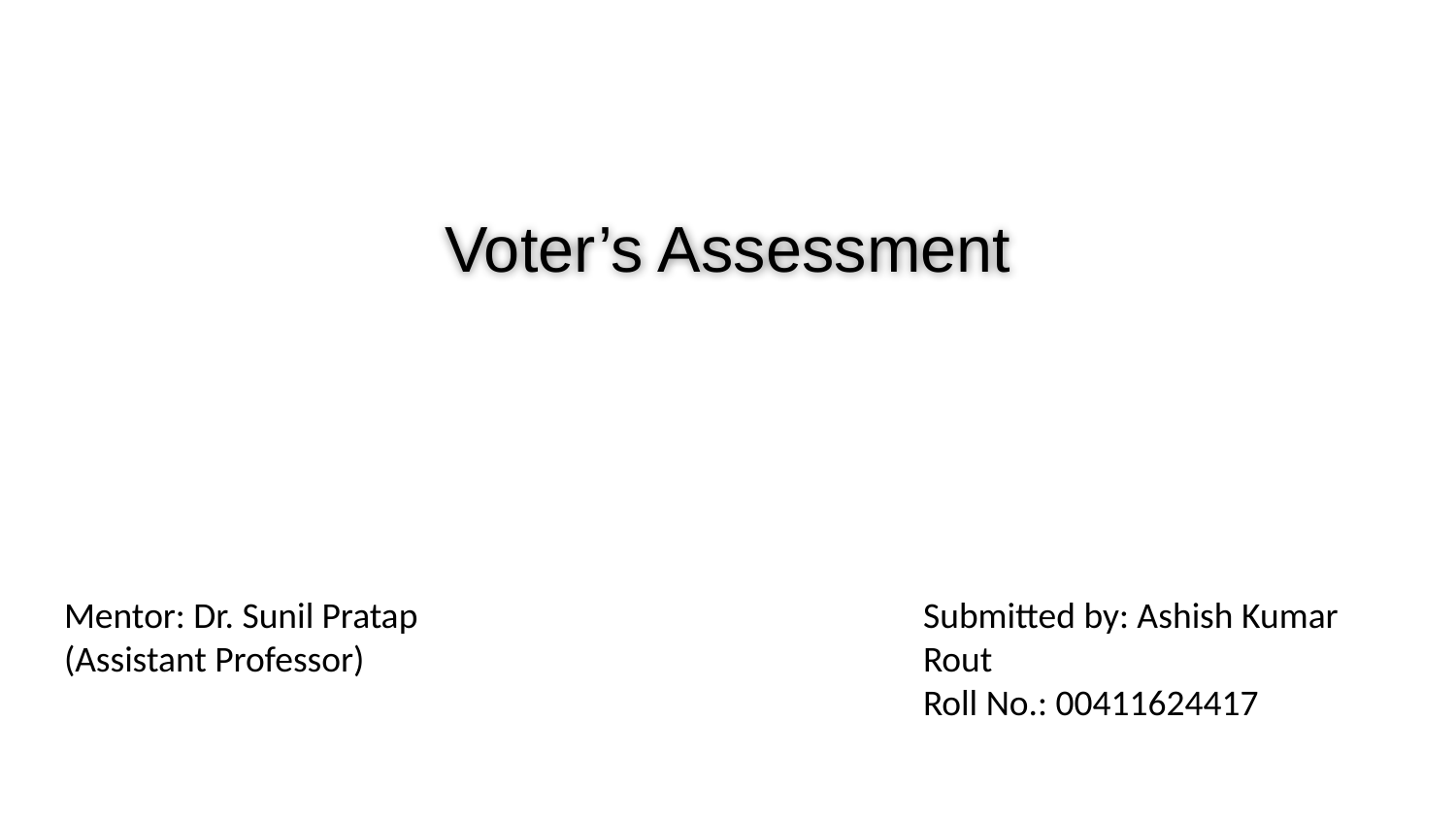

# Voter’s Assessment
Mentor: Dr. Sunil Pratap
(Assistant Professor)
Submitted by: Ashish Kumar Rout
Roll No.: 00411624417